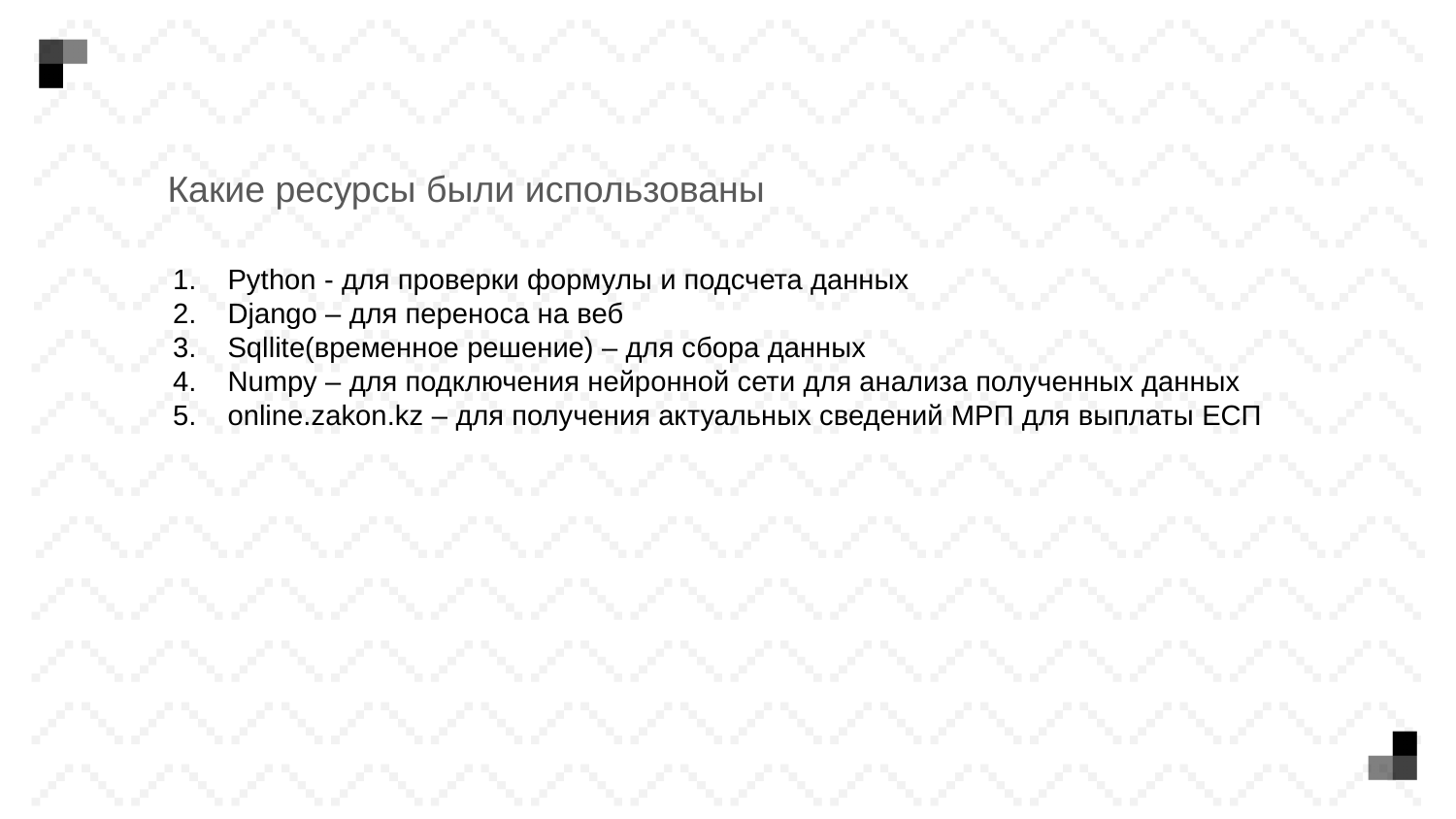

# Какие ресурсы были использованы
Python - для проверки формулы и подсчета данных
Django – для переноса на веб
Sqllite(временное решение) – для сбора данных
Numpy – для подключения нейронной сети для анализа полученных данных
online.zakon.kz – для получения актуальных сведений МРП для выплаты ЕСП